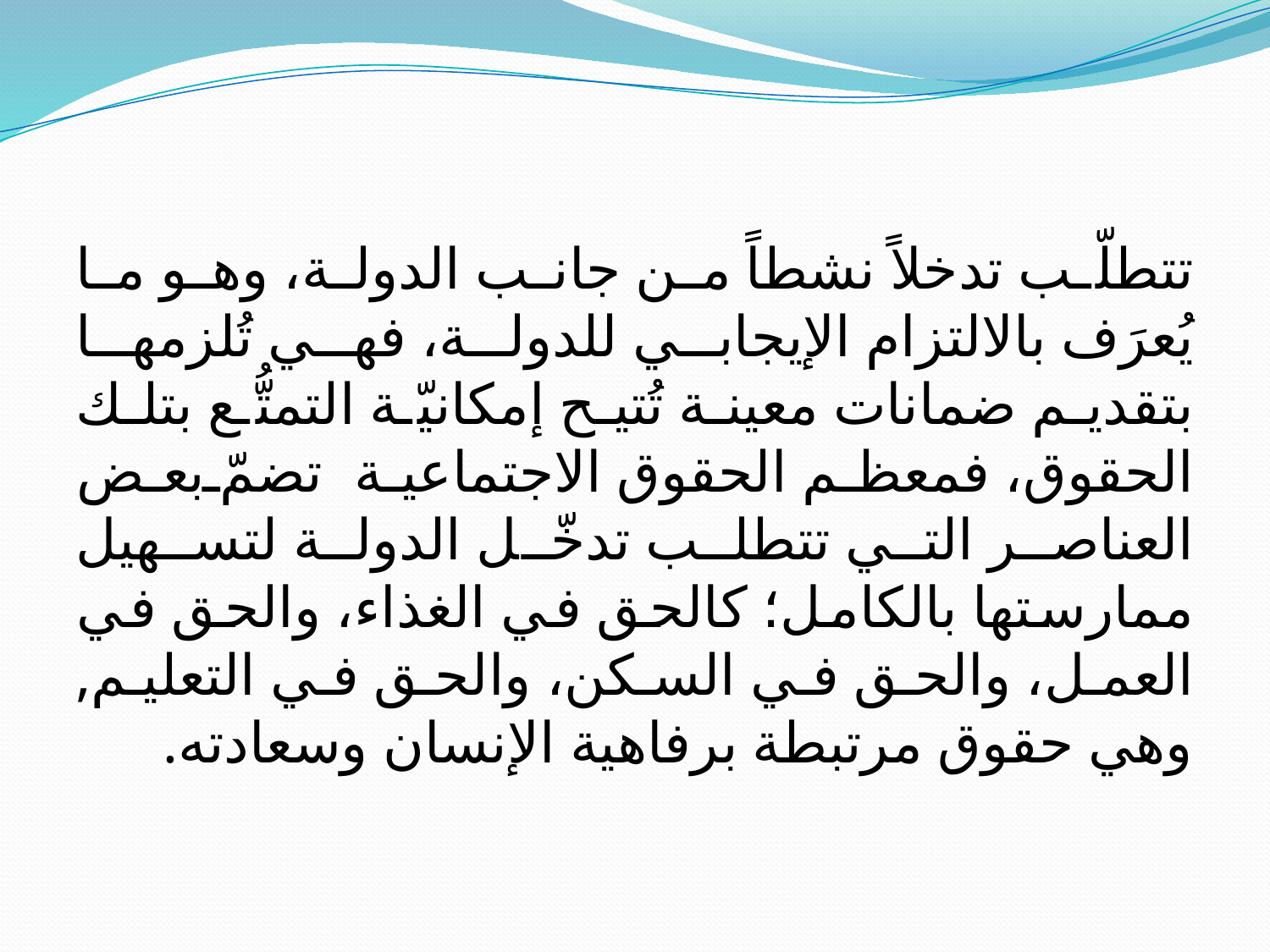

تتطلّب تدخلاً نشطاً من جانب الدولة، وهو ما يُعرَف بالالتزام الإيجابي للدولة، فهي تُلزمها بتقديم ضمانات معينة تُتيح إمكانيّة التمتُّع بتلك الحقوق، فمعظم الحقوق الاجتماعية تضمّ بعض العناصر التي تتطلب تدخّل الدولة لتسهيل ممارستها بالكامل؛ كالحق في الغذاء، والحق في العمل، والحق في السكن، والحق في التعليم, وهي حقوق مرتبطة برفاهية الإنسان وسعادته.